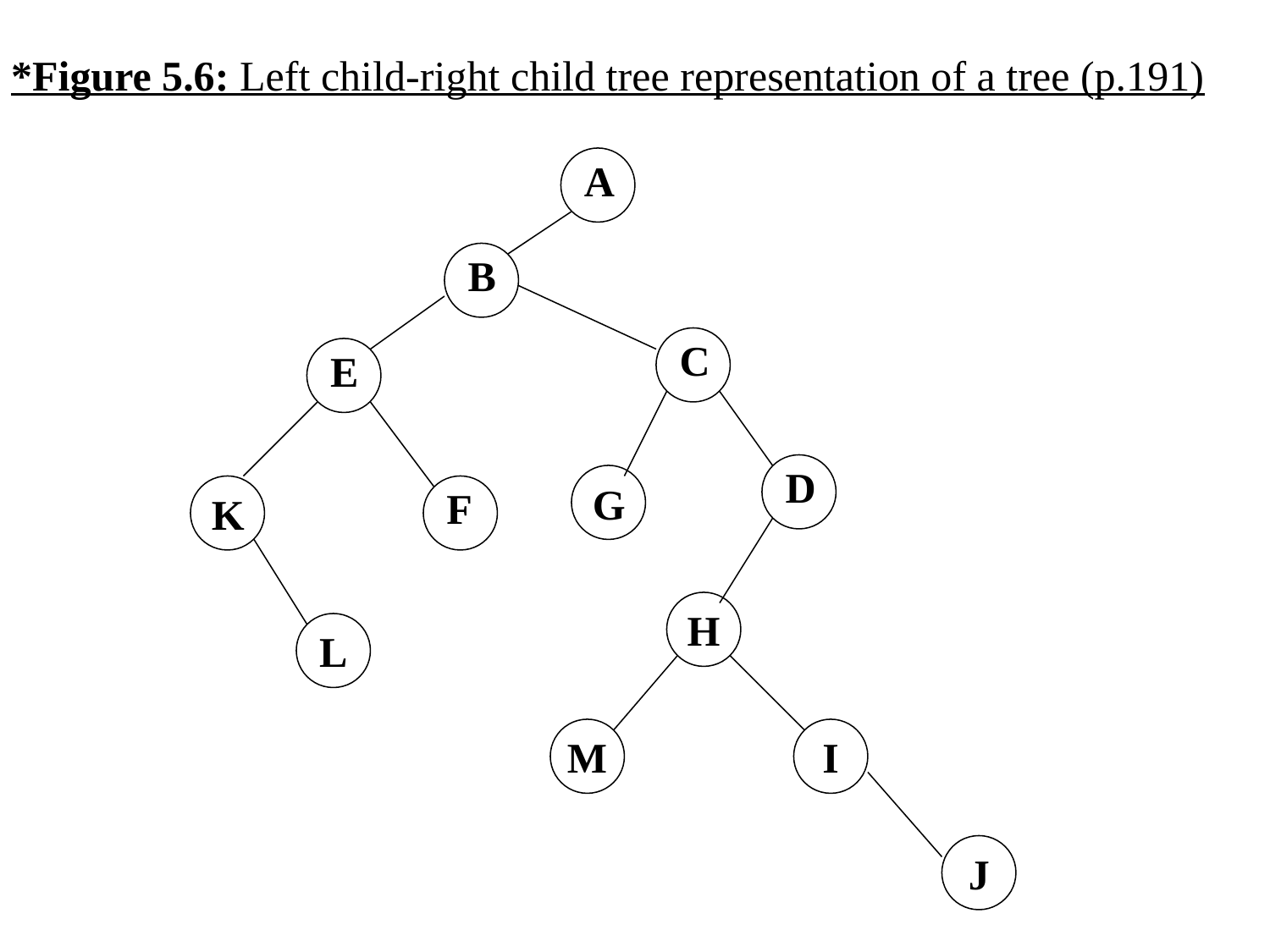

*Figure 5.6: Left child-right child tree representation of a tree (p.191)

 A

B

 C

 E

  D

G

 F
  K

H
L

M
I

J